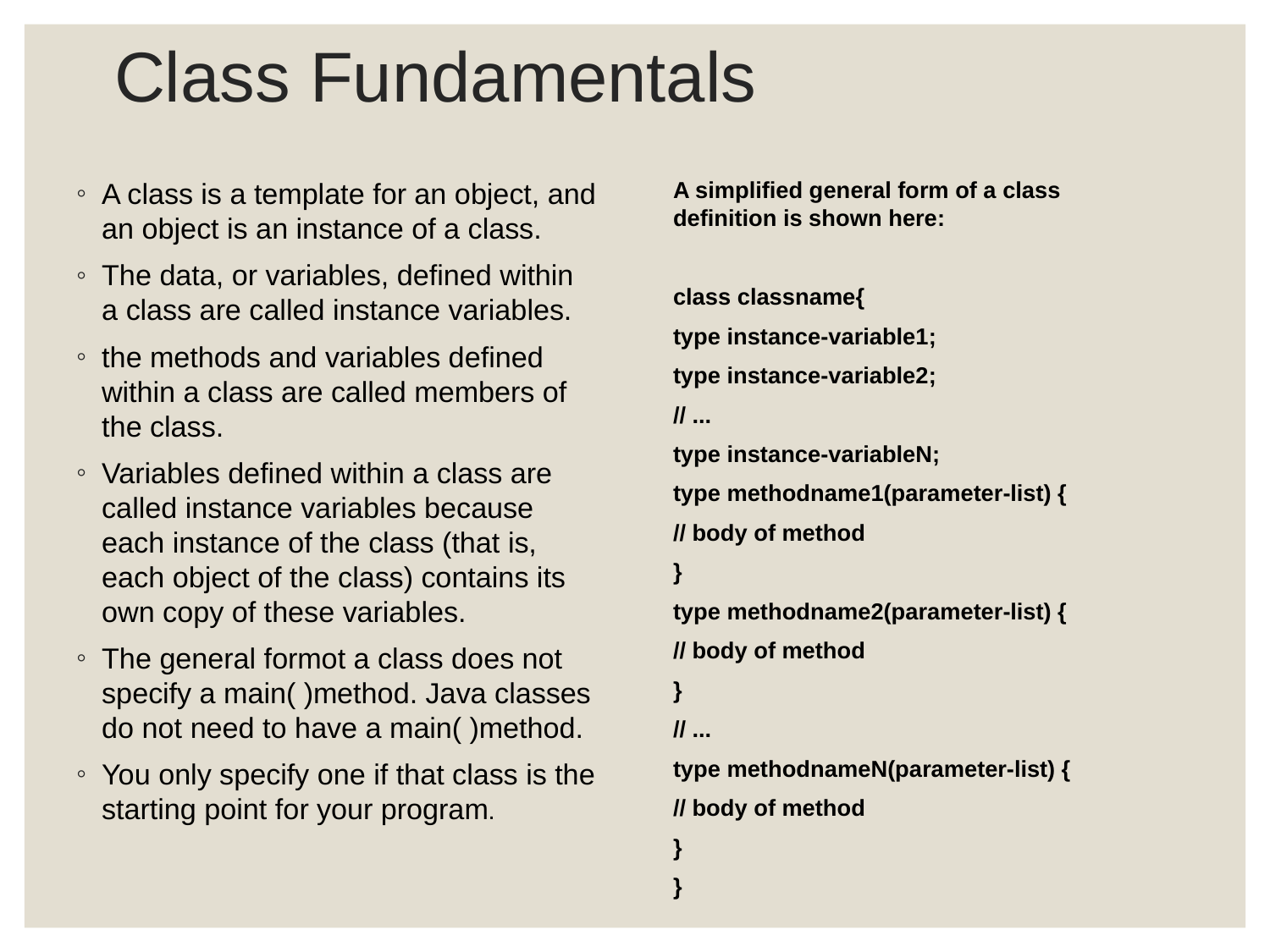

# Class Fundamentals
A class is a template for an object, and an object is an instance of a class.
The data, or variables, defined within a class are called instance variables.
the methods and variables defined within a class are called members of the class.
Variables defined within a class are called instance variables because each instance of the class (that is, each object of the class) contains its own copy of these variables.
The general formot a class does not specify a main( )method. Java classes do not need to have a main( )method.
You only specify one if that class is the starting point for your program.

A simplified general form of a class definition is shown here:

class classname{
type instance-variable1;
type instance-variable2;
// ...
type instance-variableN;
type methodname1(parameter-list) {
// body of method
}
type methodname2(parameter-list) {
// body of method
}
// ...
type methodnameN(parameter-list) {
// body of method
}
}